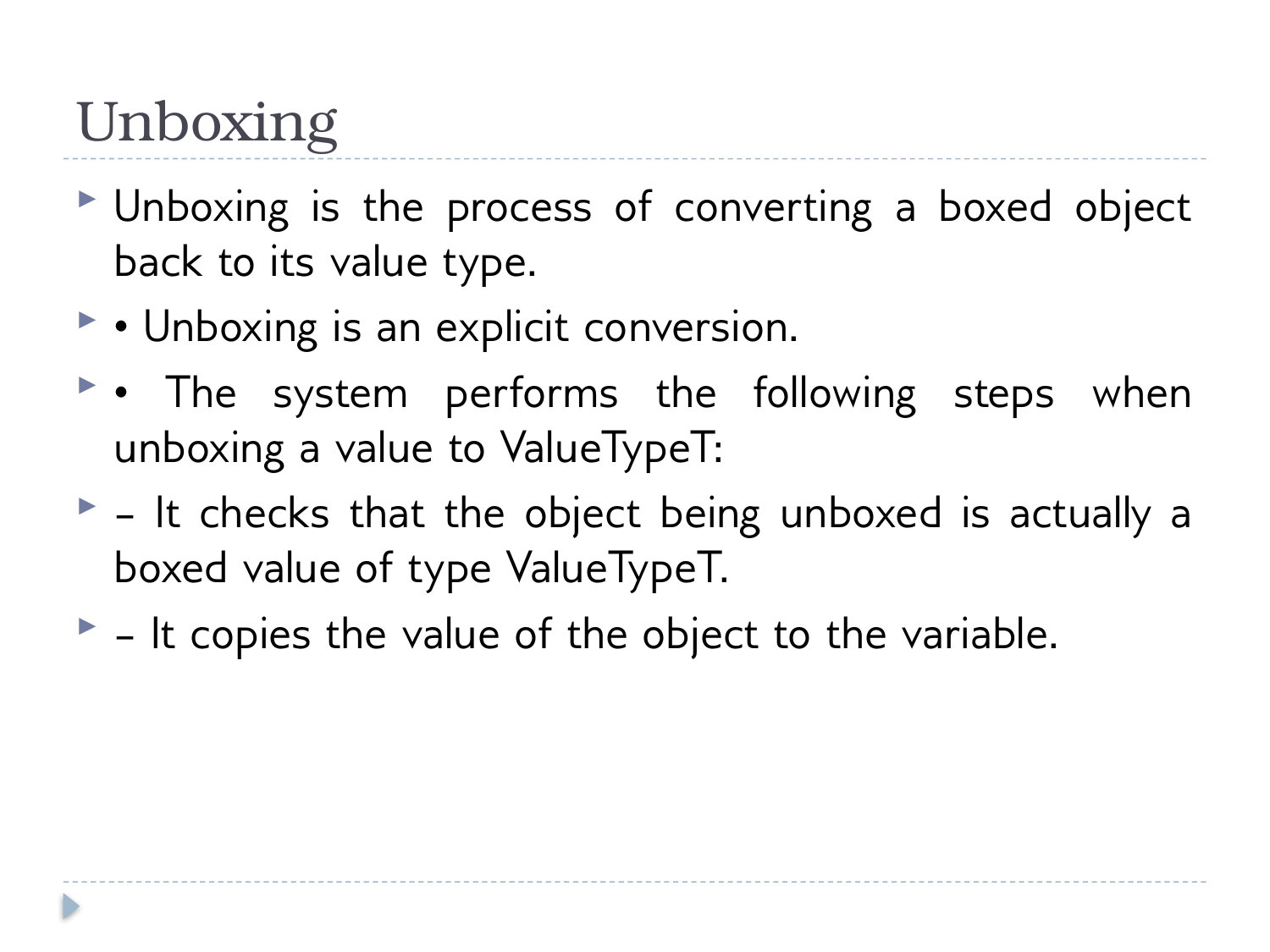

# Unboxing
Unboxing is the process of converting a boxed object back to its value type.
• Unboxing is an explicit conversion.
• The system performs the following steps when unboxing a value to ValueTypeT:
– It checks that the object being unboxed is actually a boxed value of type ValueTypeT.
– It copies the value of the object to the variable.